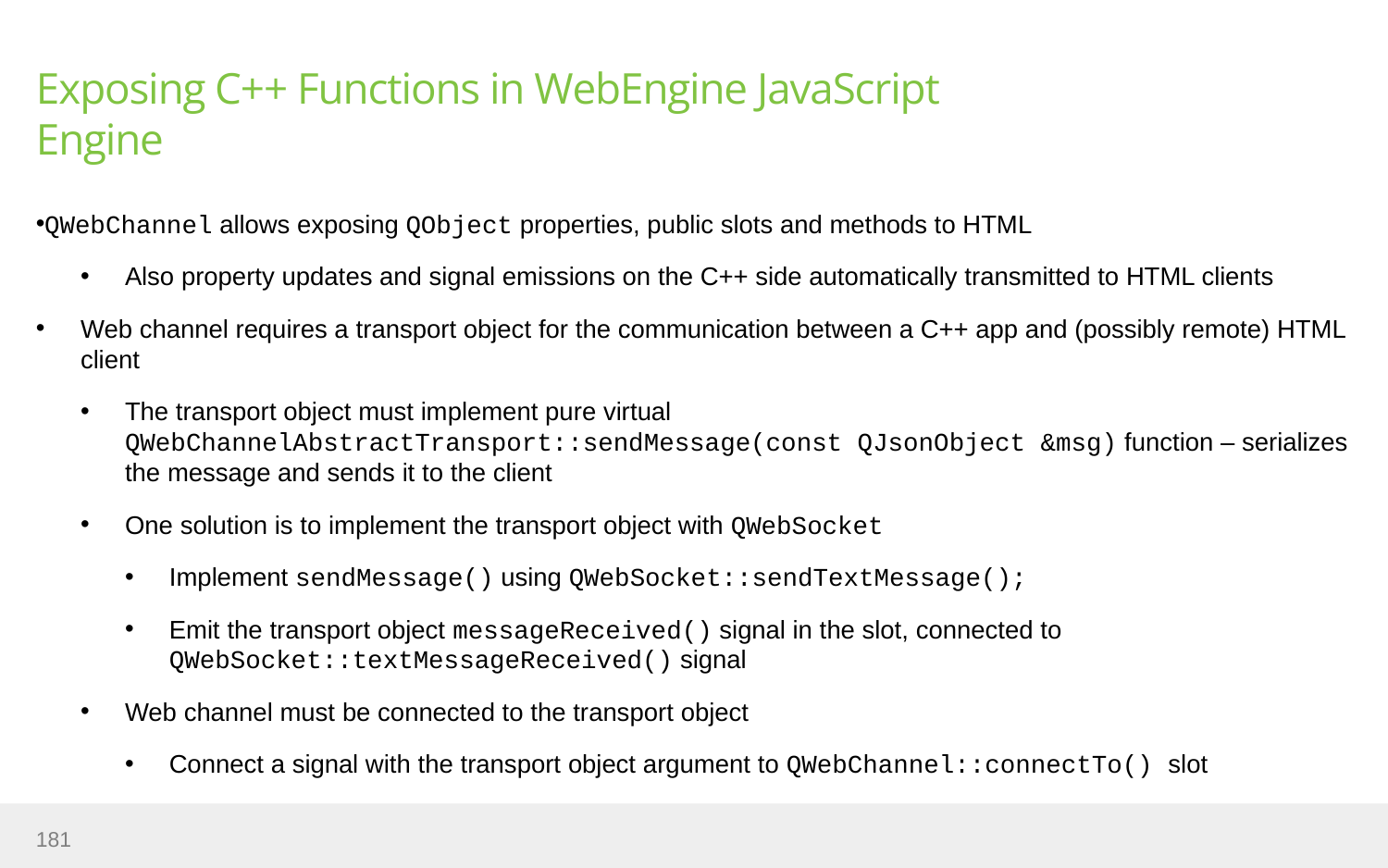

# Exposing C++ Functions in WebEngine JavaScript Engine
QWebChannel allows exposing QObject properties, public slots and methods to HTML
Also property updates and signal emissions on the C++ side automatically transmitted to HTML clients
Web channel requires a transport object for the communication between a C++ app and (possibly remote) HTML client
The transport object must implement pure virtual QWebChannelAbstractTransport::sendMessage(const QJsonObject &msg) function – serializes the message and sends it to the client
One solution is to implement the transport object with QWebSocket
Implement sendMessage() using QWebSocket::sendTextMessage();
Emit the transport object messageReceived() signal in the slot, connected to QWebSocket::textMessageReceived() signal
Web channel must be connected to the transport object
Connect a signal with the transport object argument to QWebChannel::connectTo() slot

181